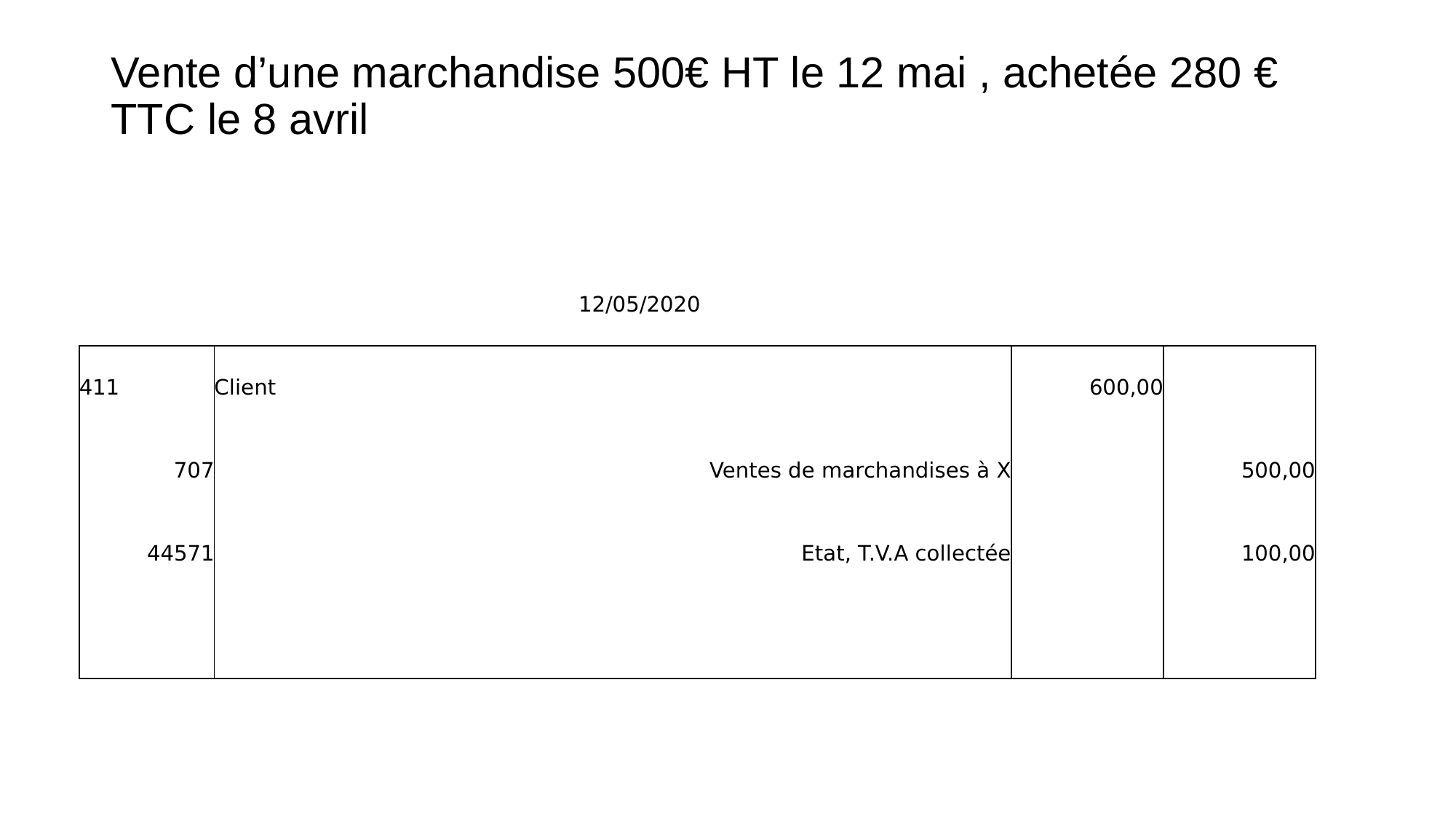

# Vente d’une marchandise 500€ HT le 12 mai , achetée 280 € TTC le 8 avril
|  |  | 12/05/2020 |  |  |  |
| --- | --- | --- | --- | --- | --- |
| 411 | Client |  |  | 600,00 |  |
| 707 | Ventes de marchandises à X |  |  |  | 500,00 |
| 44571 | Etat, T.V.A collectée |  |  |  | 100,00 |
|  |  |  |  |  |  |